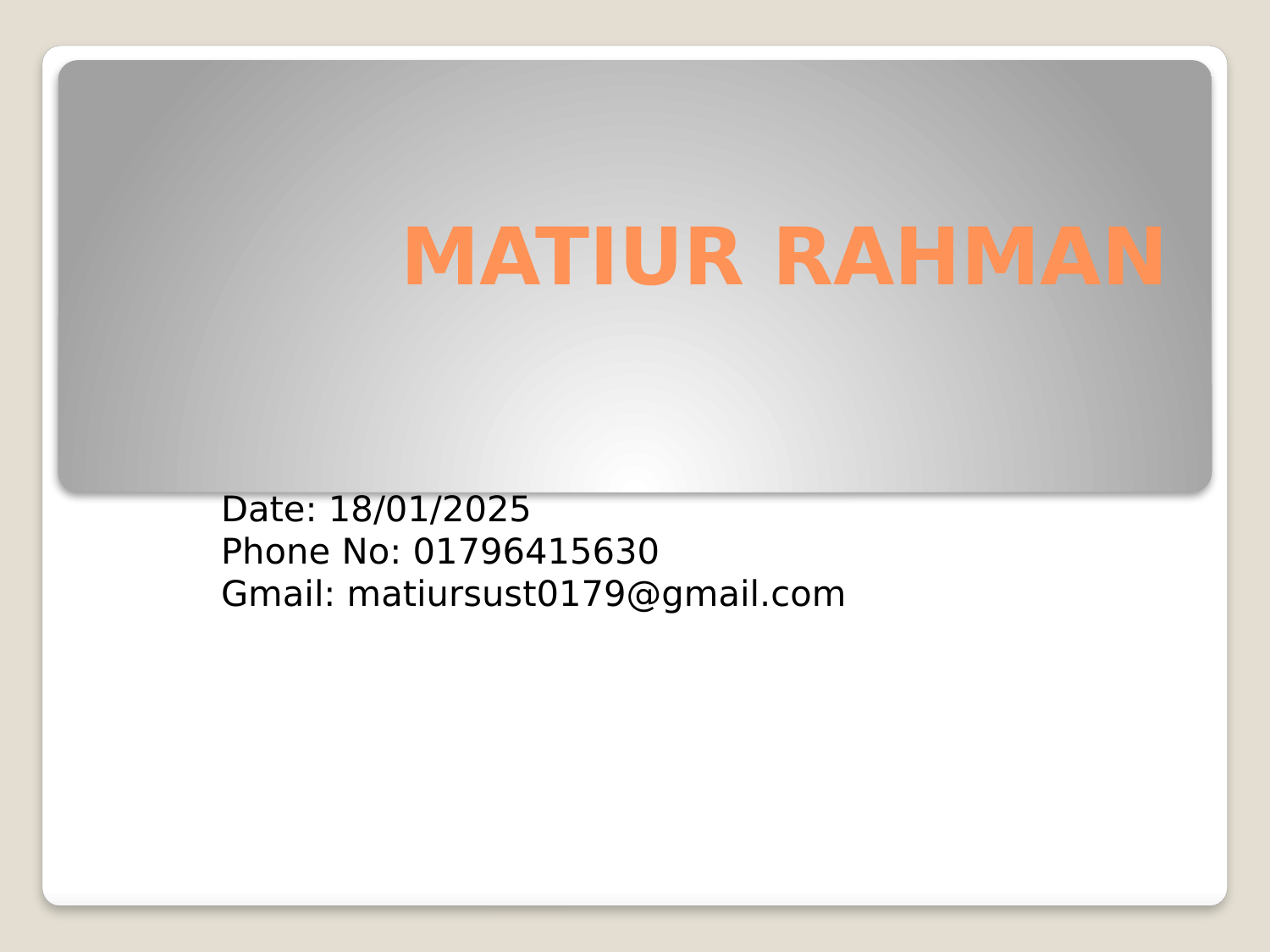

# MATIUR RAHMAN
Date: 18/01/2025
Phone No: 01796415630
Gmail: matiursust0179@gmail.com